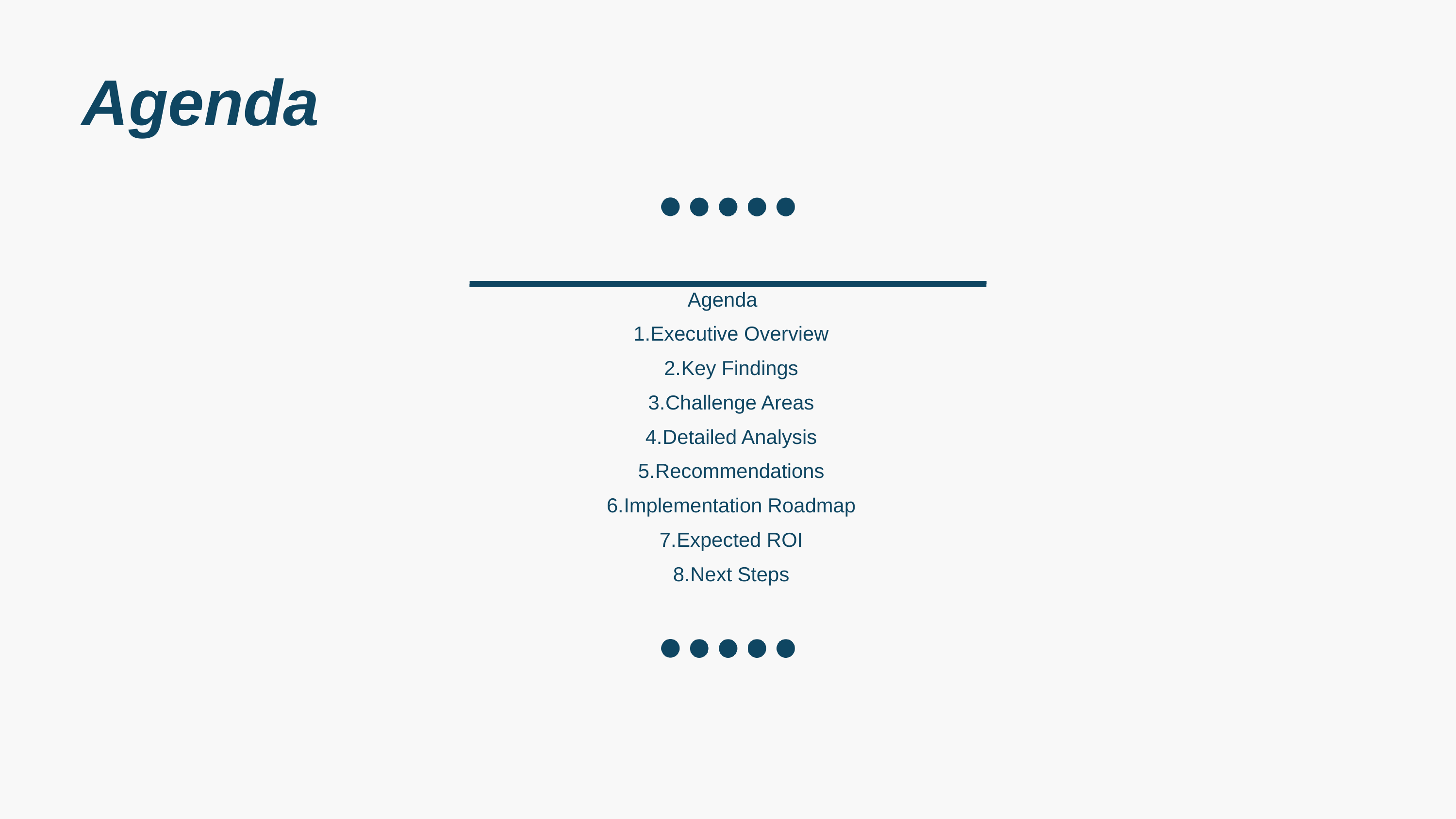

Agenda

Agenda
Executive Overview
Key Findings
Challenge Areas
Detailed Analysis
Recommendations
Implementation Roadmap
Expected ROI
Next Steps